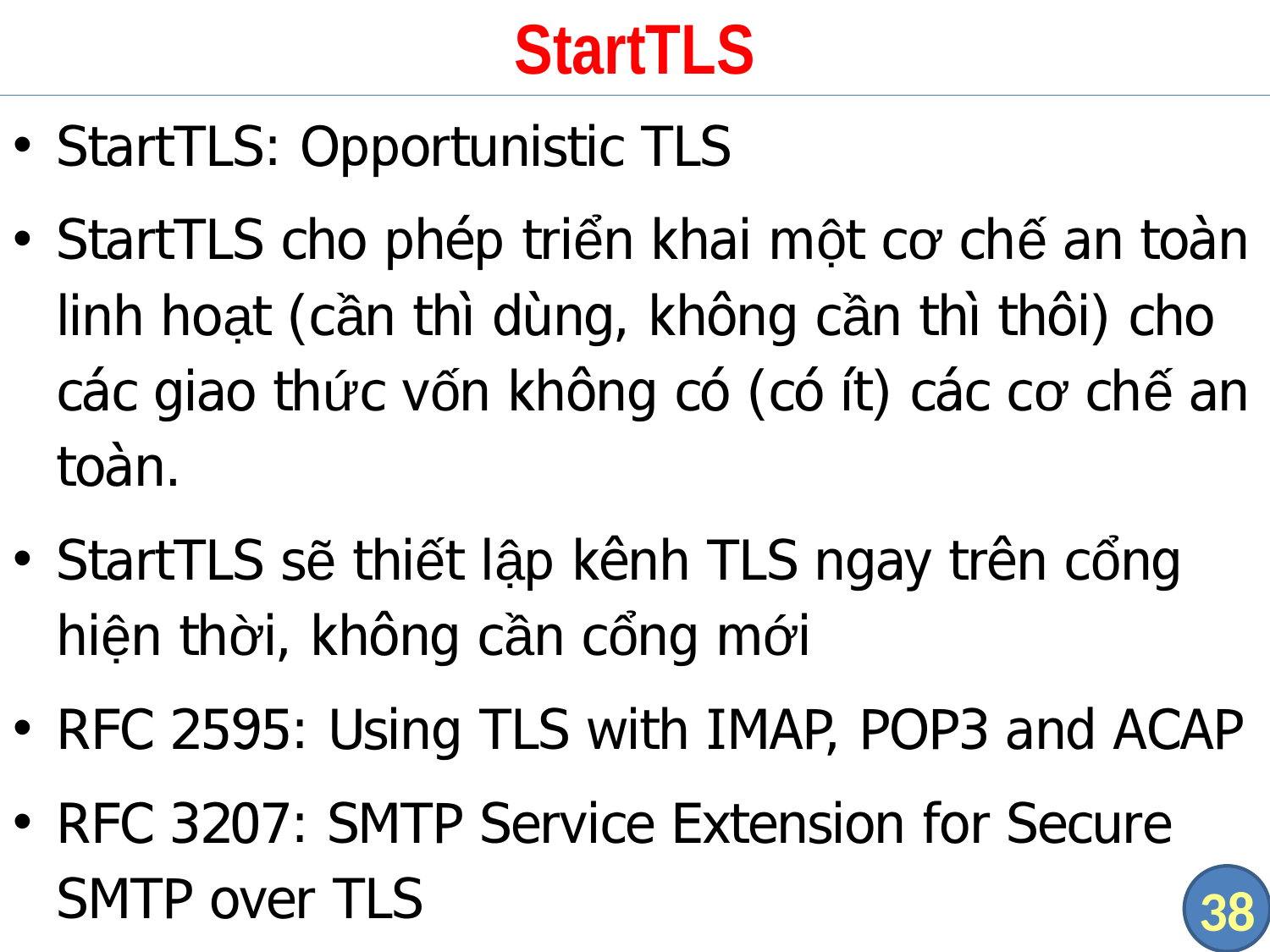

# StartTLS
StartTLS: Opportunistic TLS
StartTLS cho phép triển khai một cơ chế an toàn linh hoạt (cần thì dùng, không cần thì thôi) cho các giao thức vốn không có (có ít) các cơ chế an toàn.
StartTLS sẽ thiết lập kênh TLS ngay trên cổng hiện thời, không cần cổng mới
RFC 2595: Using TLS with IMAP, POP3 and ACAP
RFC 3207: SMTP Service Extension for Secure SMTP over TLS

38